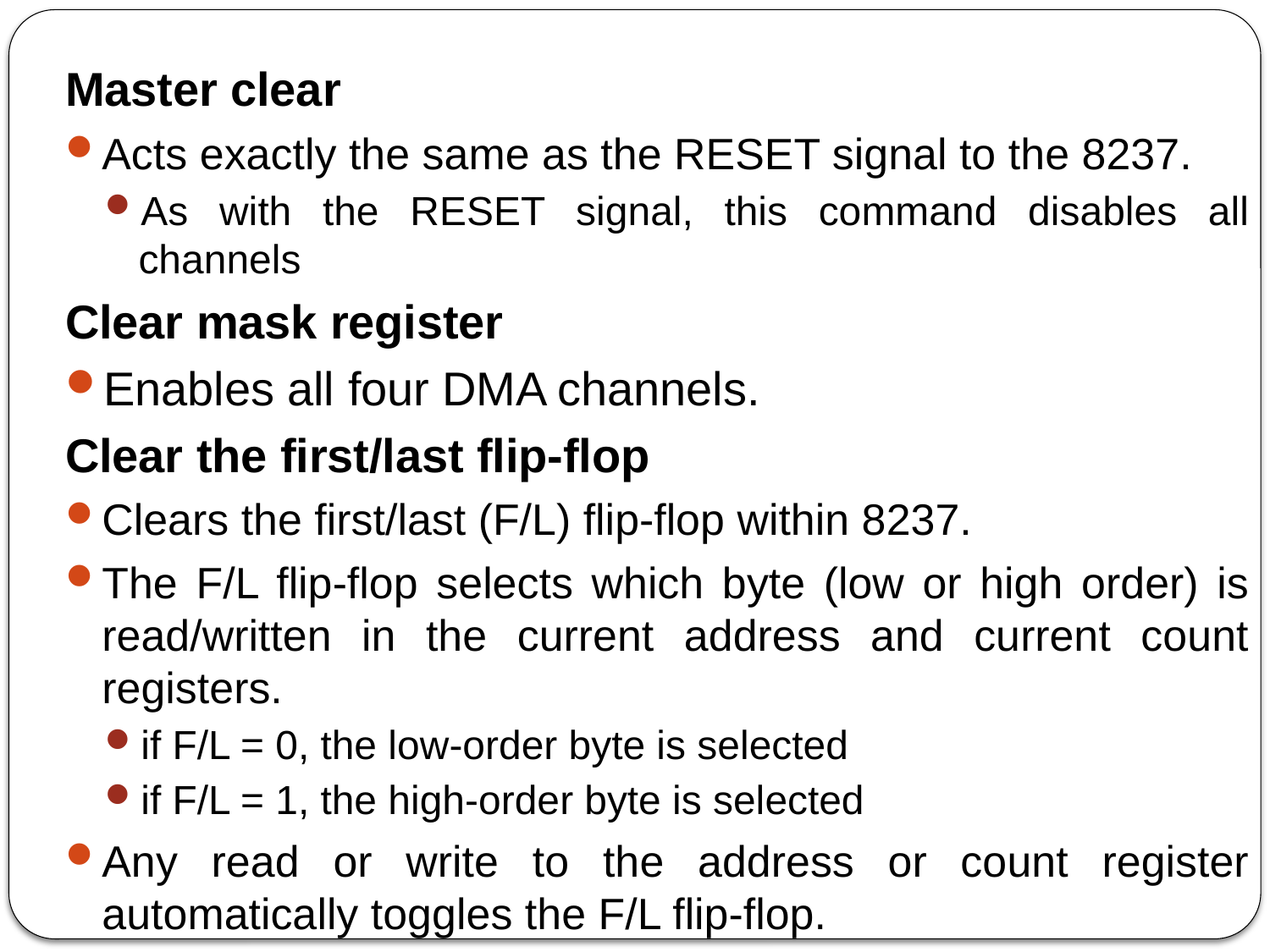

Master clear
Acts exactly the same as the RESET signal to the 8237.
As with the RESET signal, this command disables all channels
Clear mask register
Enables all four DMA channels.
Clear the first/last flip-flop
Clears the first/last (F/L) flip-flop within 8237.
The F/L flip-flop selects which byte (low or high order) is read/written in the current address and current count registers.
if F/L = 0, the low-order byte is selected
if F/L = 1, the high-order byte is selected
Any read or write to the address or count register automatically toggles the F/L flip-flop.